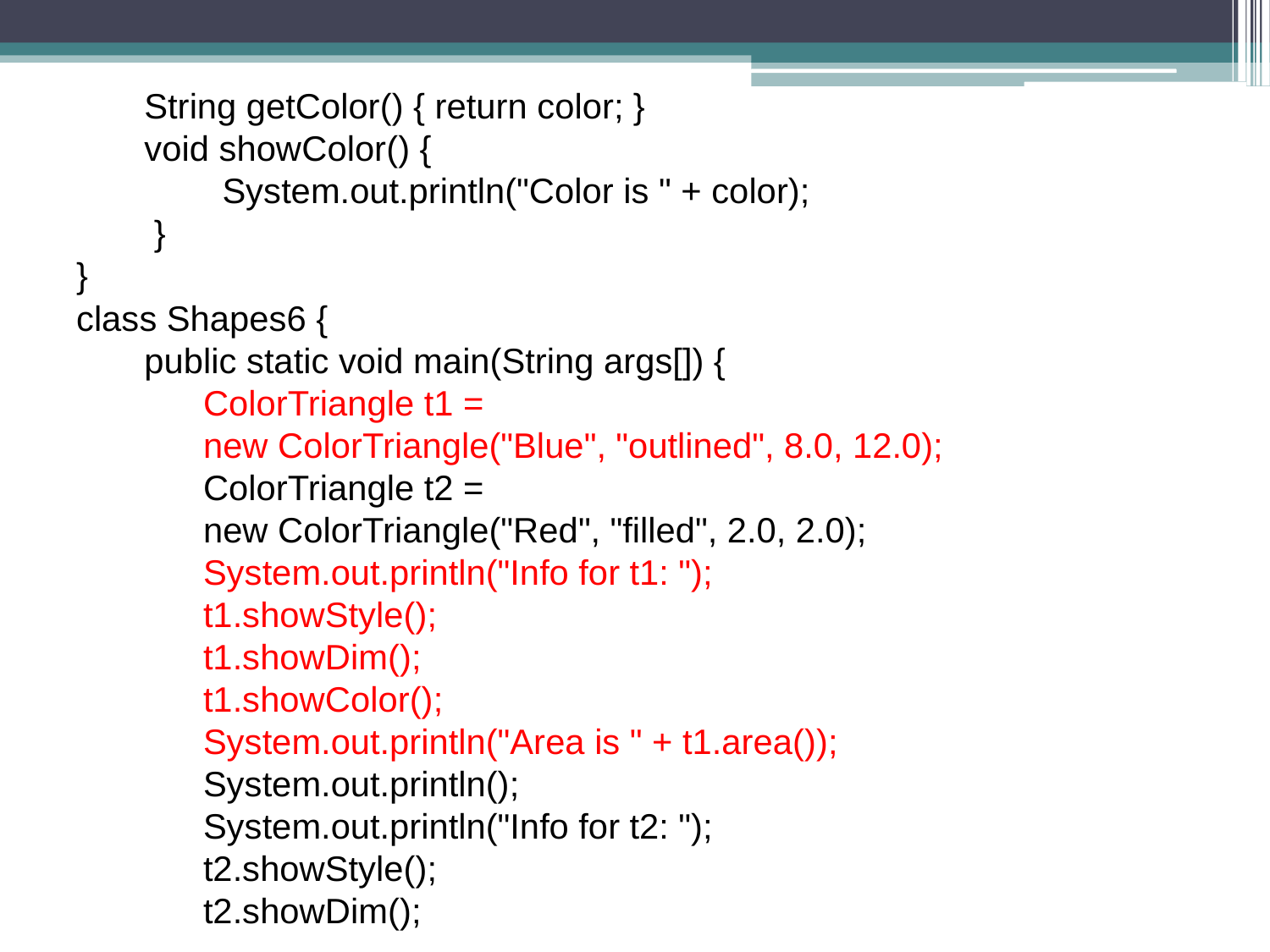

String getColor() { return color; }
       void showColor() {
               System.out.println("Color is " + color);
        }
}
class Shapes6 {
       public static void main(String args[]) {
	ColorTriangle t1 =
	new ColorTriangle("Blue", "outlined", 8.0, 12.0);
	ColorTriangle t2 =
	new ColorTriangle("Red", "filled", 2.0, 2.0);
	System.out.println("Info for t1: ");
	t1.showStyle();
	t1.showDim();
	t1.showColor();
	System.out.println("Area is " + t1.area());
	System.out.println();
	System.out.println("Info for t2: ");
	t2.showStyle();
	t2.showDim();